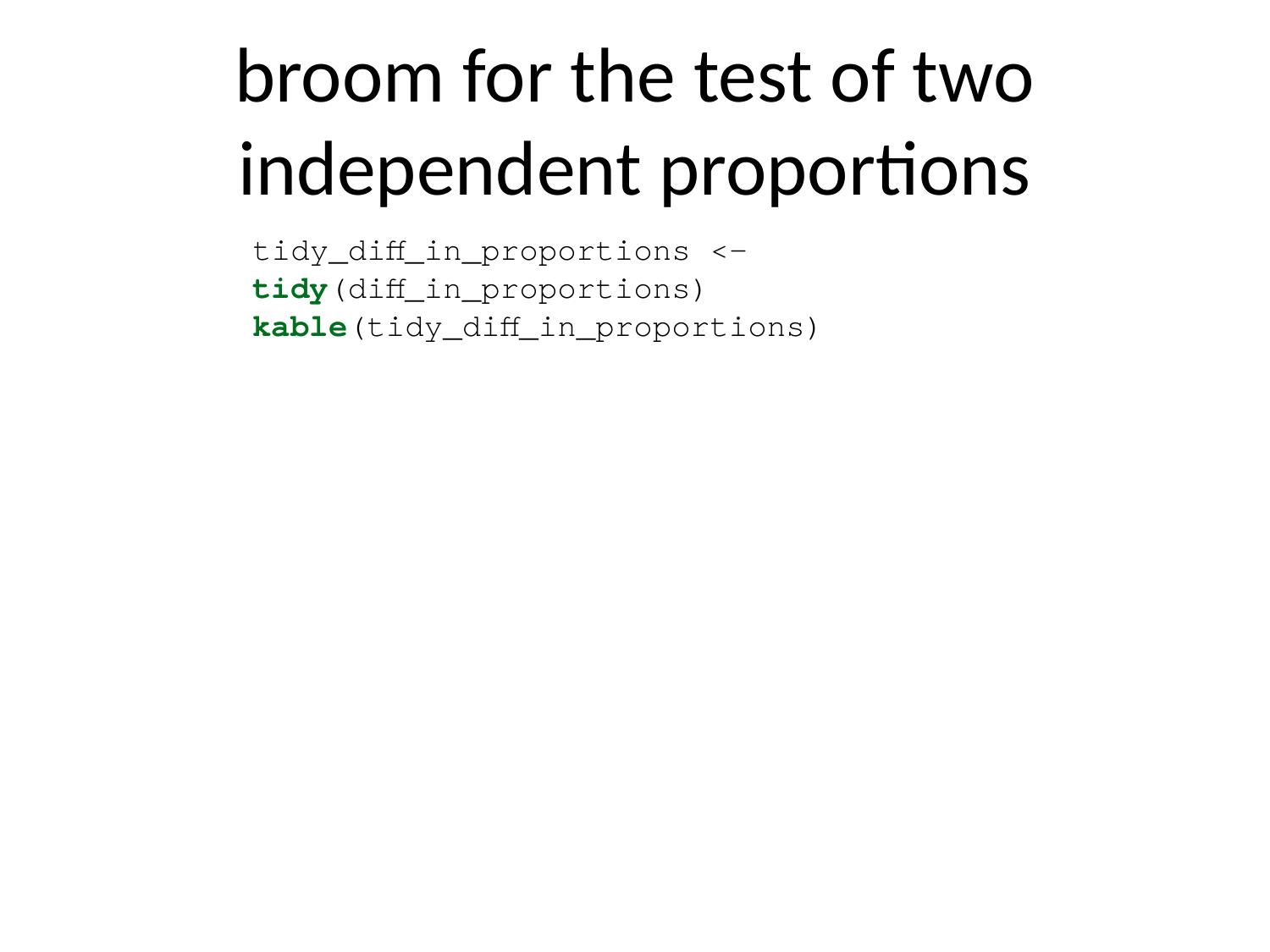

# broom for the test of two independent proportions
tidy_diff_in_proportions <- tidy(diff_in_proportions)
kable(tidy_diff_in_proportions)